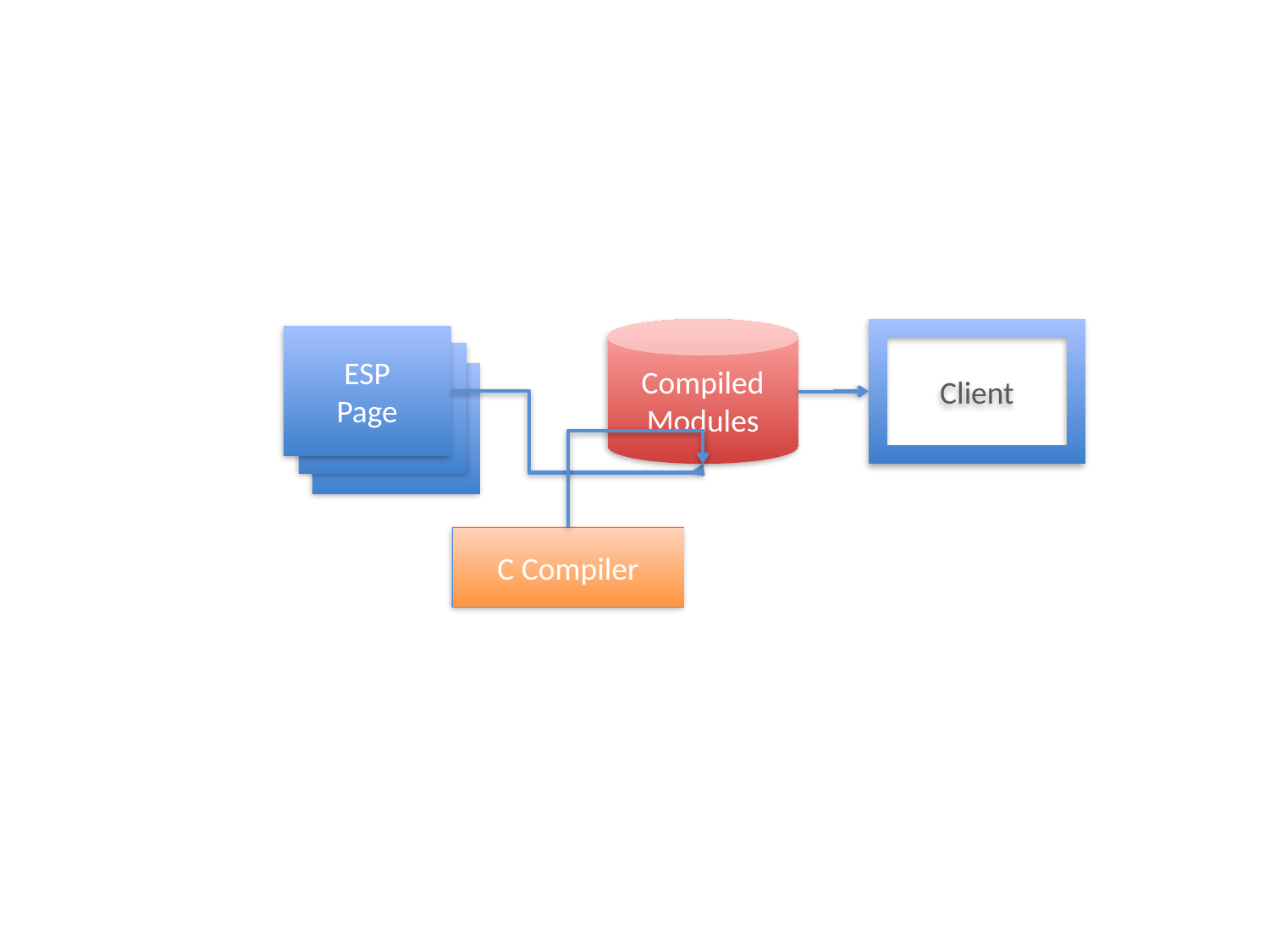

Compiled
Modules
Client
ESP
Page

C Compiler